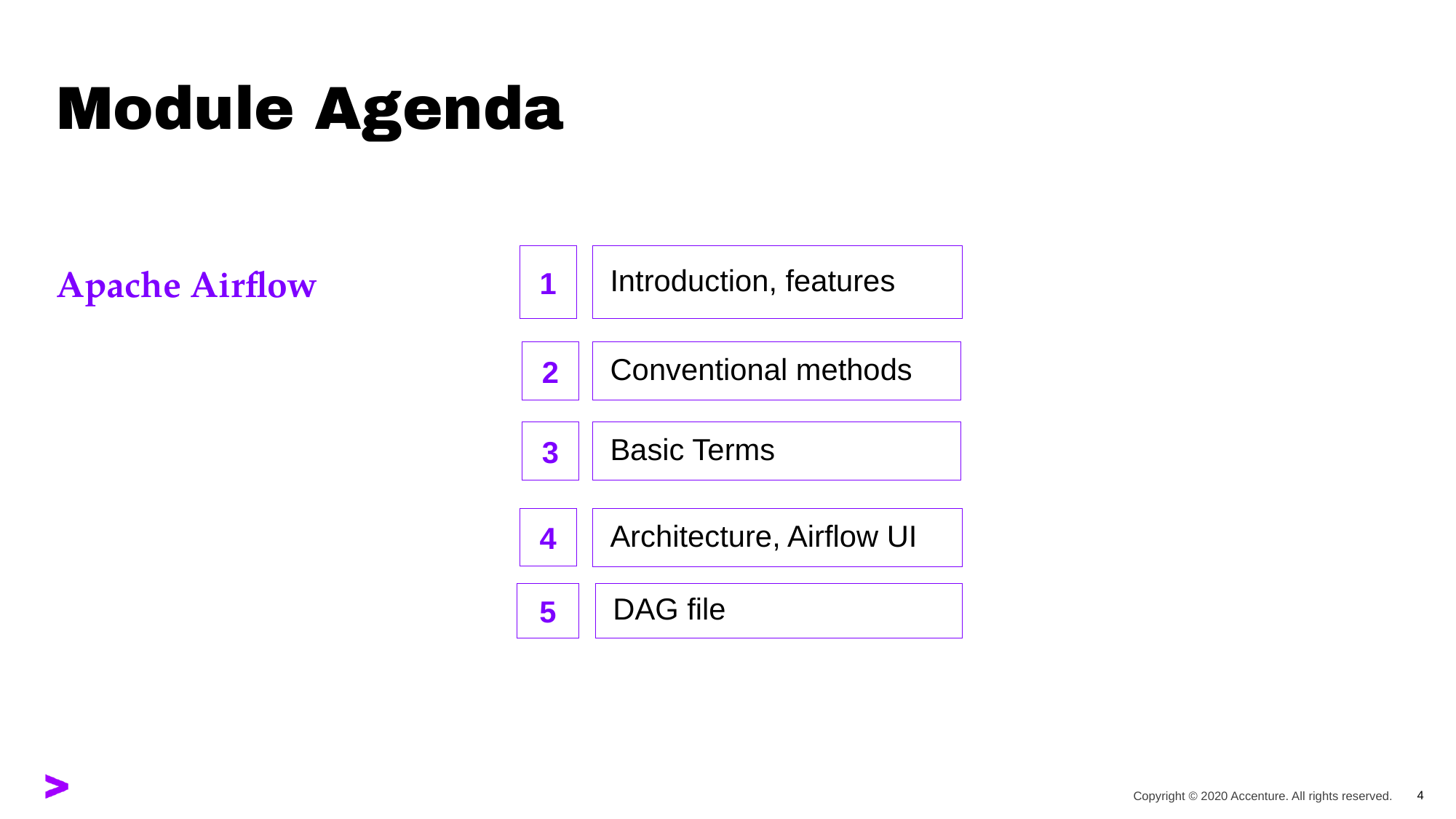

# Module Agenda
1
Introduction, features
Apache Airflow
2
Conventional methods
3
Basic Terms
4
Architecture, Airflow UI
DAG file
5
4